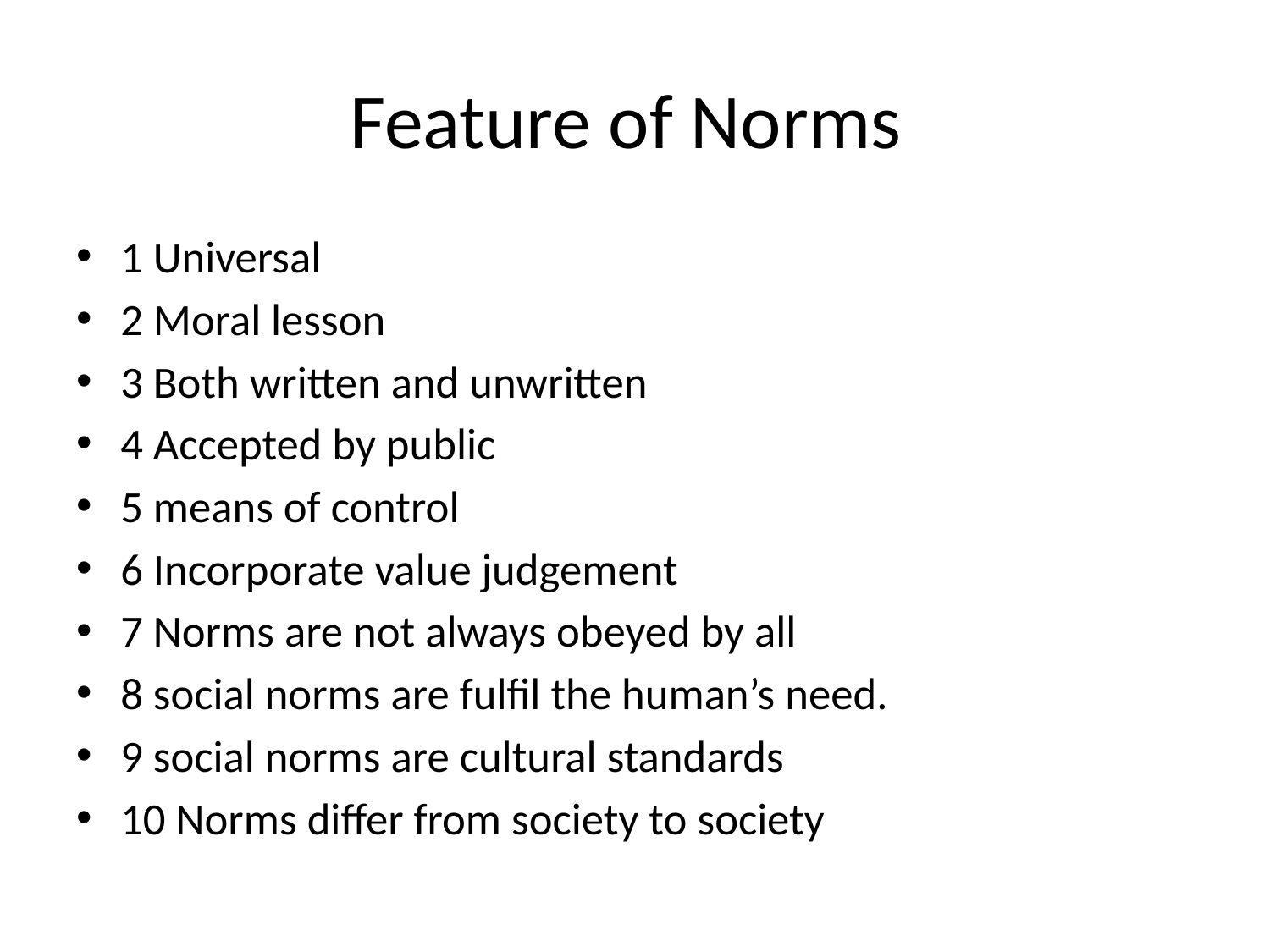

# Feature of Norms
1 Universal
2 Moral lesson
3 Both written and unwritten
4 Accepted by public
5 means of control
6 Incorporate value judgement
7 Norms are not always obeyed by all
8 social norms are fulfil the human’s need.
9 social norms are cultural standards
10 Norms differ from society to society